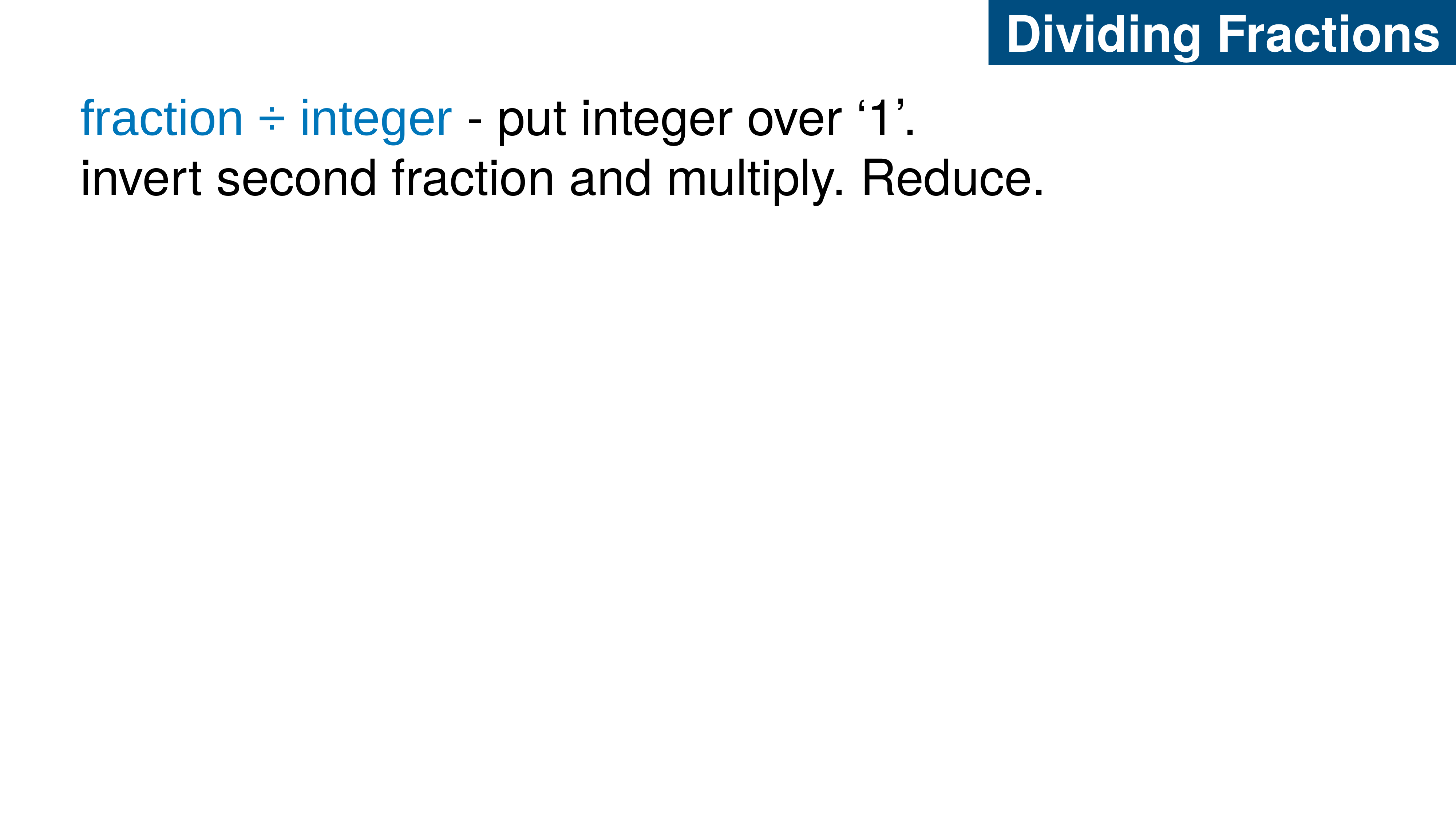

Dividing Fractions
fraction ÷ integer - put integer over ‘1’.
invert second fraction and multiply. Reduce.